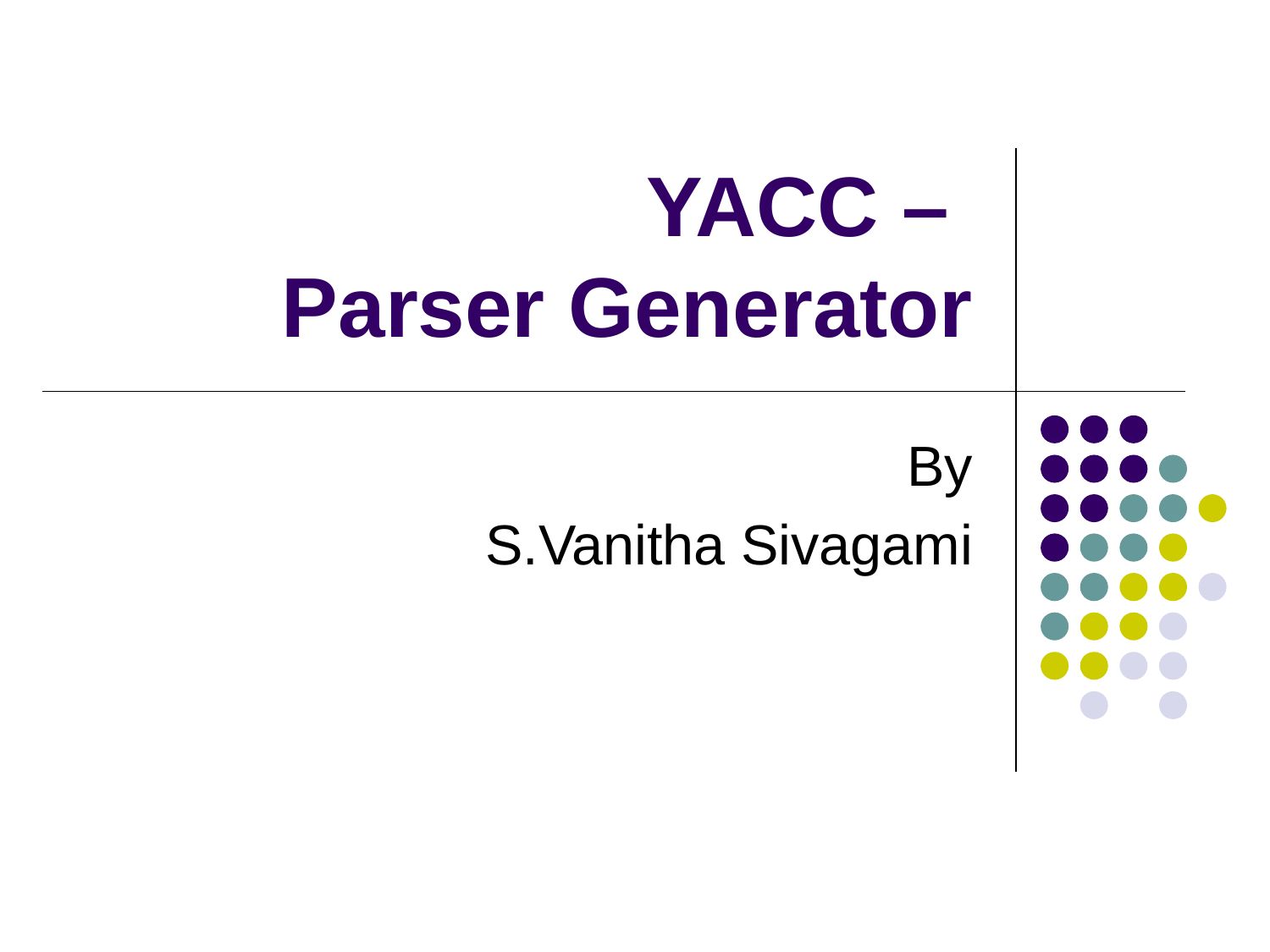

# YACC – Parser Generator
By
 S.Vanitha Sivagami